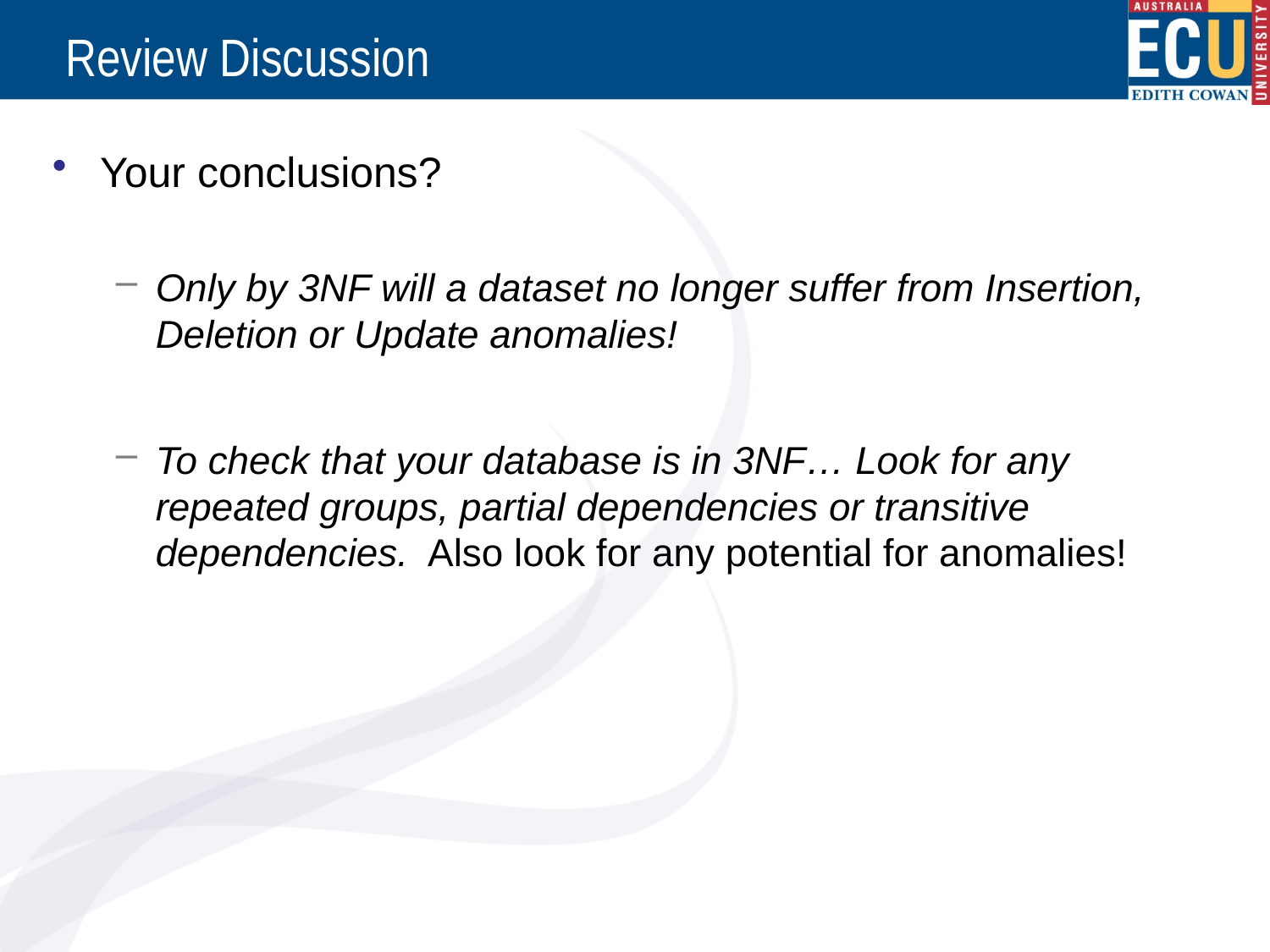

# Review Discussion
Your conclusions?

Only by 3NF will a dataset no longer suffer from Insertion, Deletion or Update anomalies!

To check that your database is in 3NF… Look for any repeated groups, partial dependencies or transitive dependencies.  Also look for any potential for anomalies!